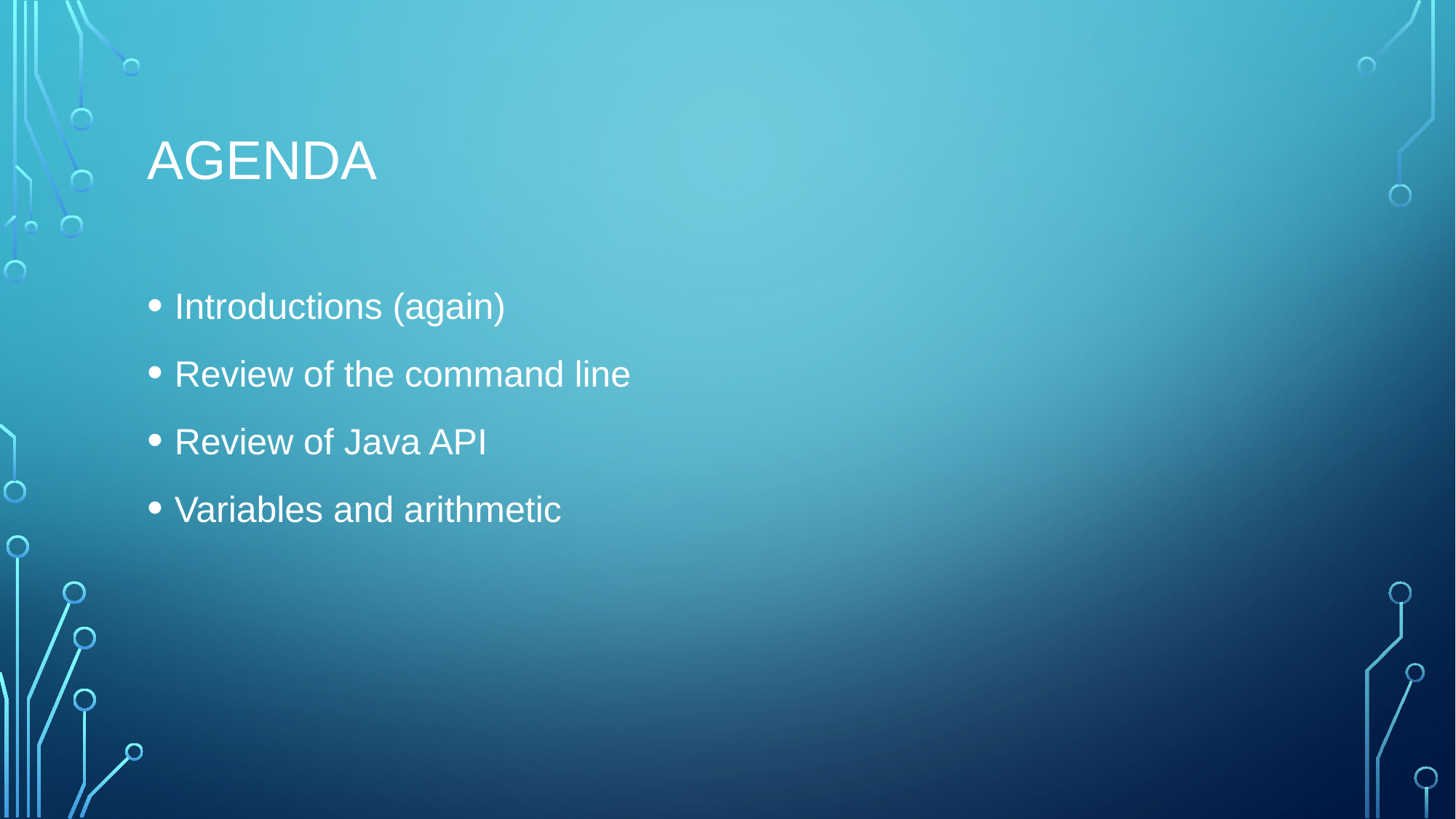

# Agenda
Introductions (again)
Review of the command line
Review of Java API
Variables and arithmetic